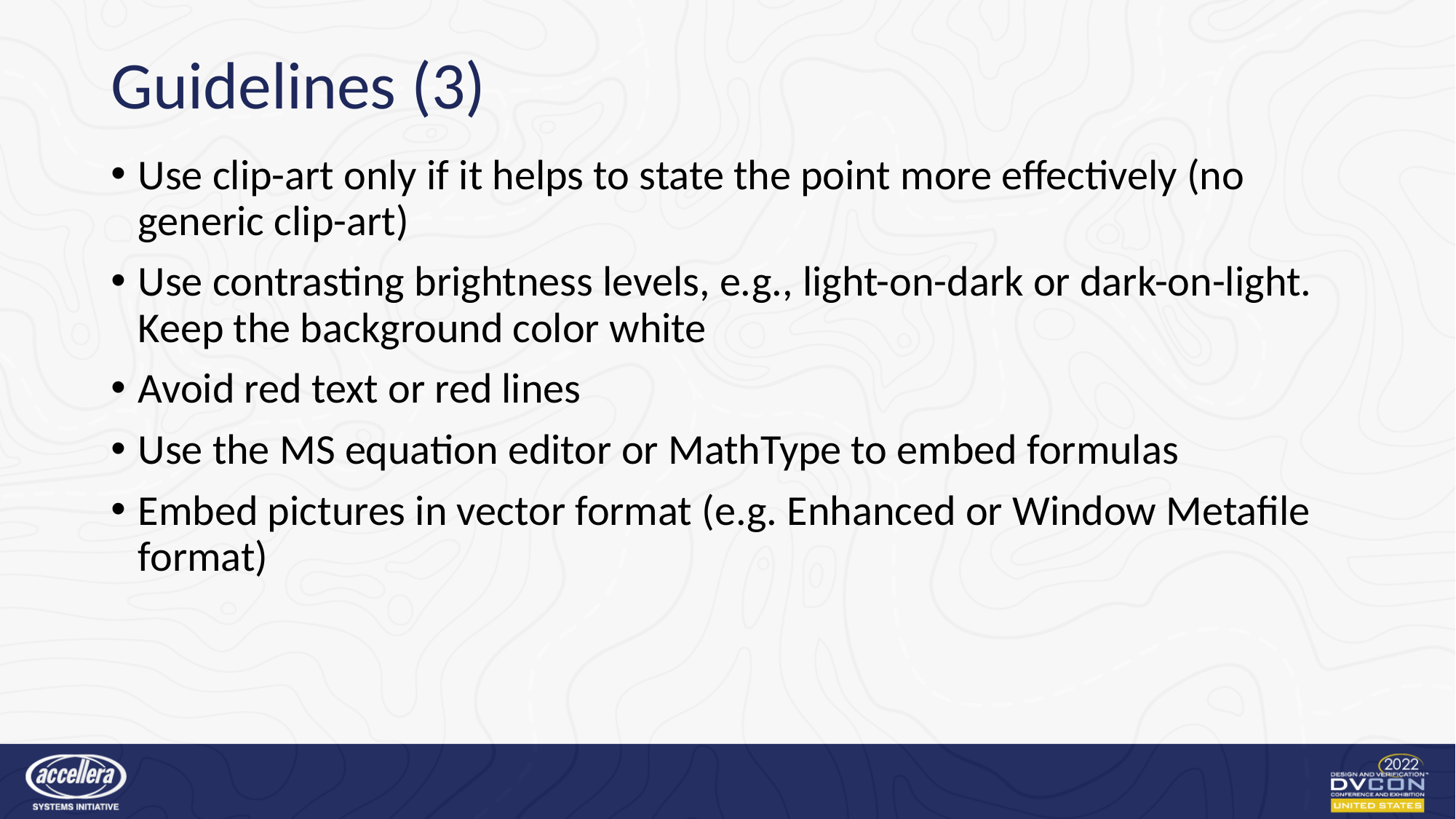

# Guidelines (3)
Use clip-art only if it helps to state the point more effectively (no generic clip-art)
Use contrasting brightness levels, e.g., light-on-dark or dark-on-light. Keep the background color white
Avoid red text or red lines
Use the MS equation editor or MathType to embed formulas
Embed pictures in vector format (e.g. Enhanced or Window Metafile format)